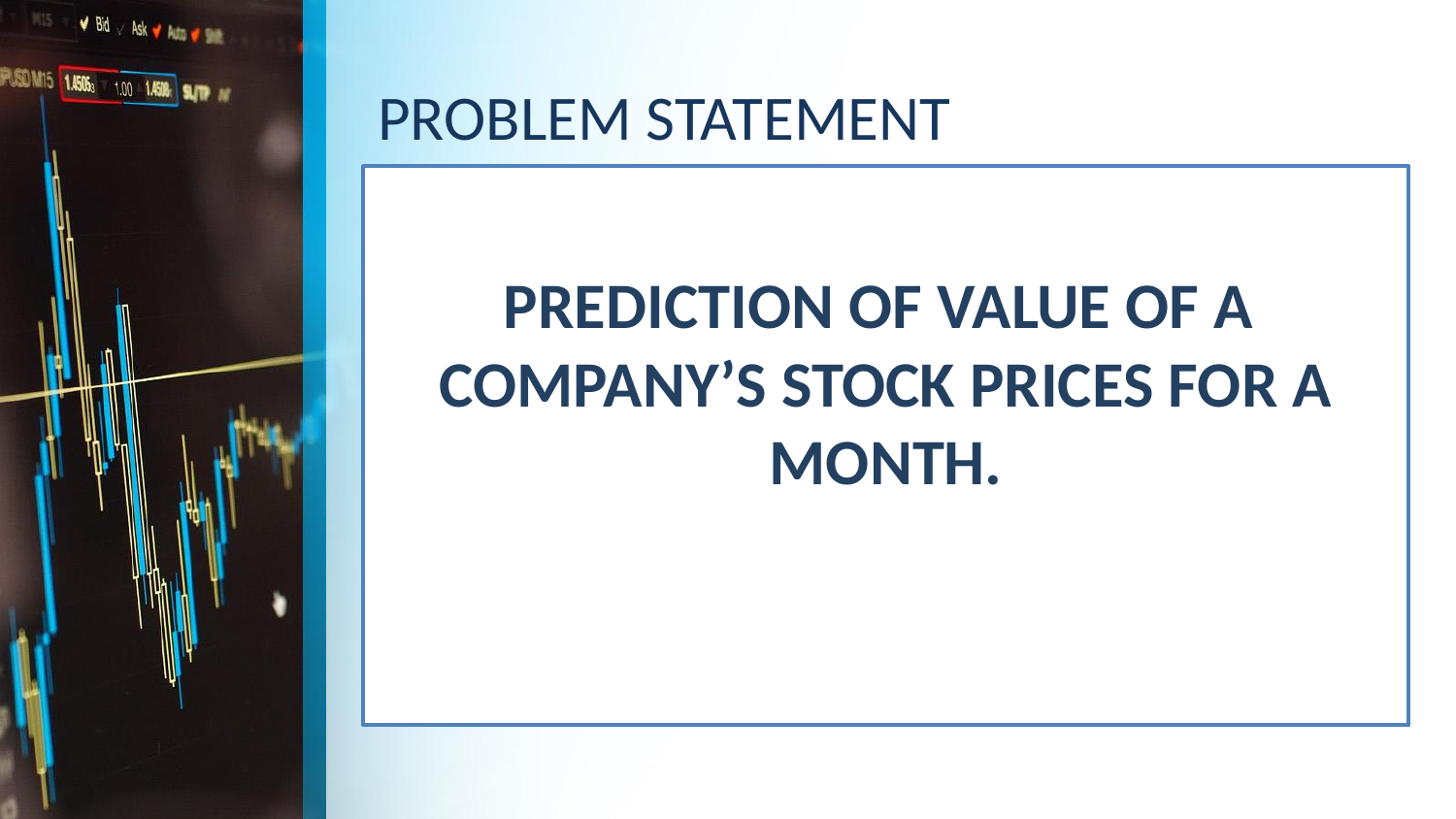

# PROBLEM STATEMENT

PREDICTION OF VALUE OF A  COMPANY’S STOCK PRICES FOR A MONTH.